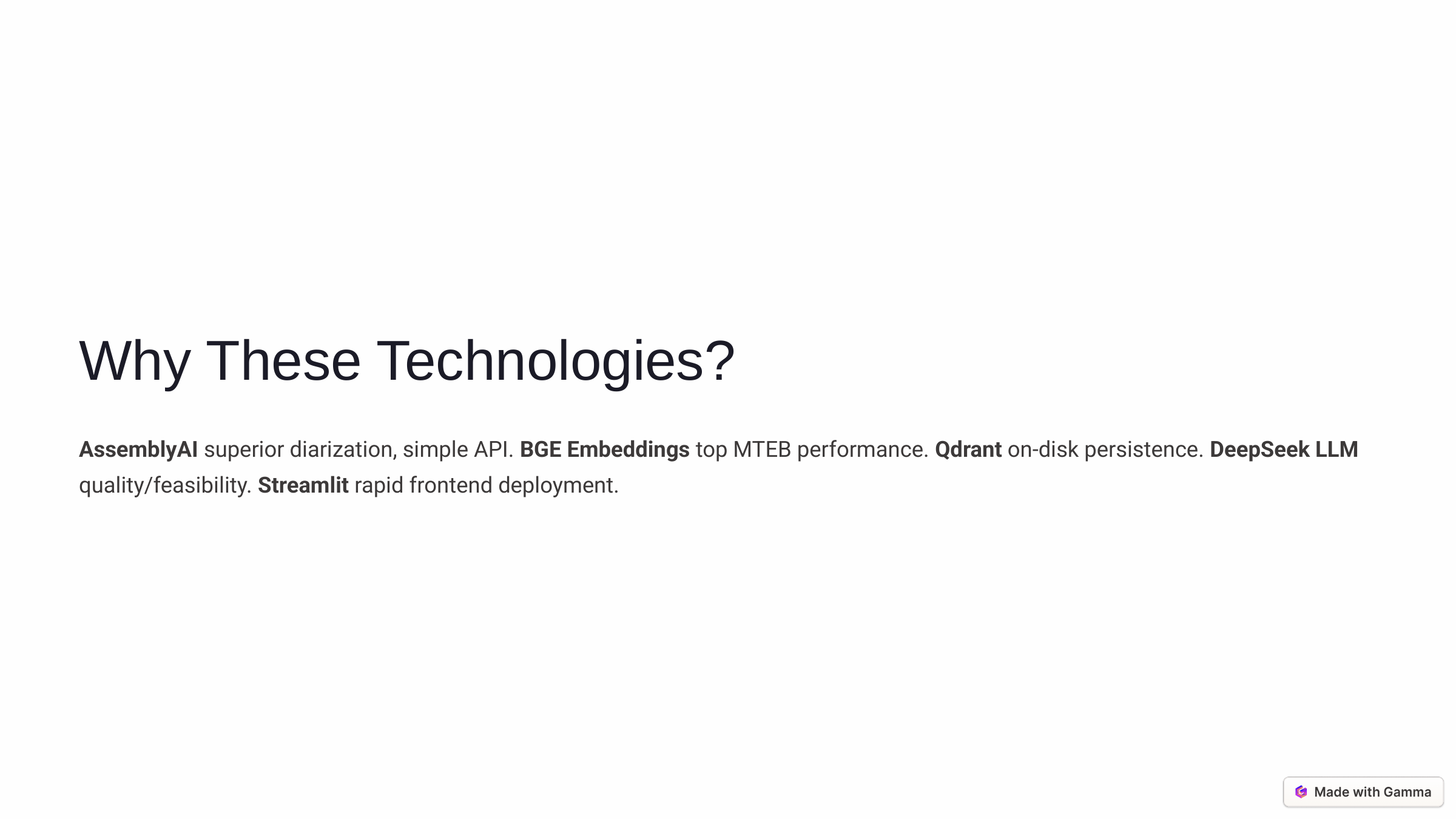

Why These Technologies?
AssemblyAI superior diarization, simple API. BGE Embeddings top MTEB performance. Qdrant on-disk persistence. DeepSeek LLM quality/feasibility. Streamlit rapid frontend deployment.